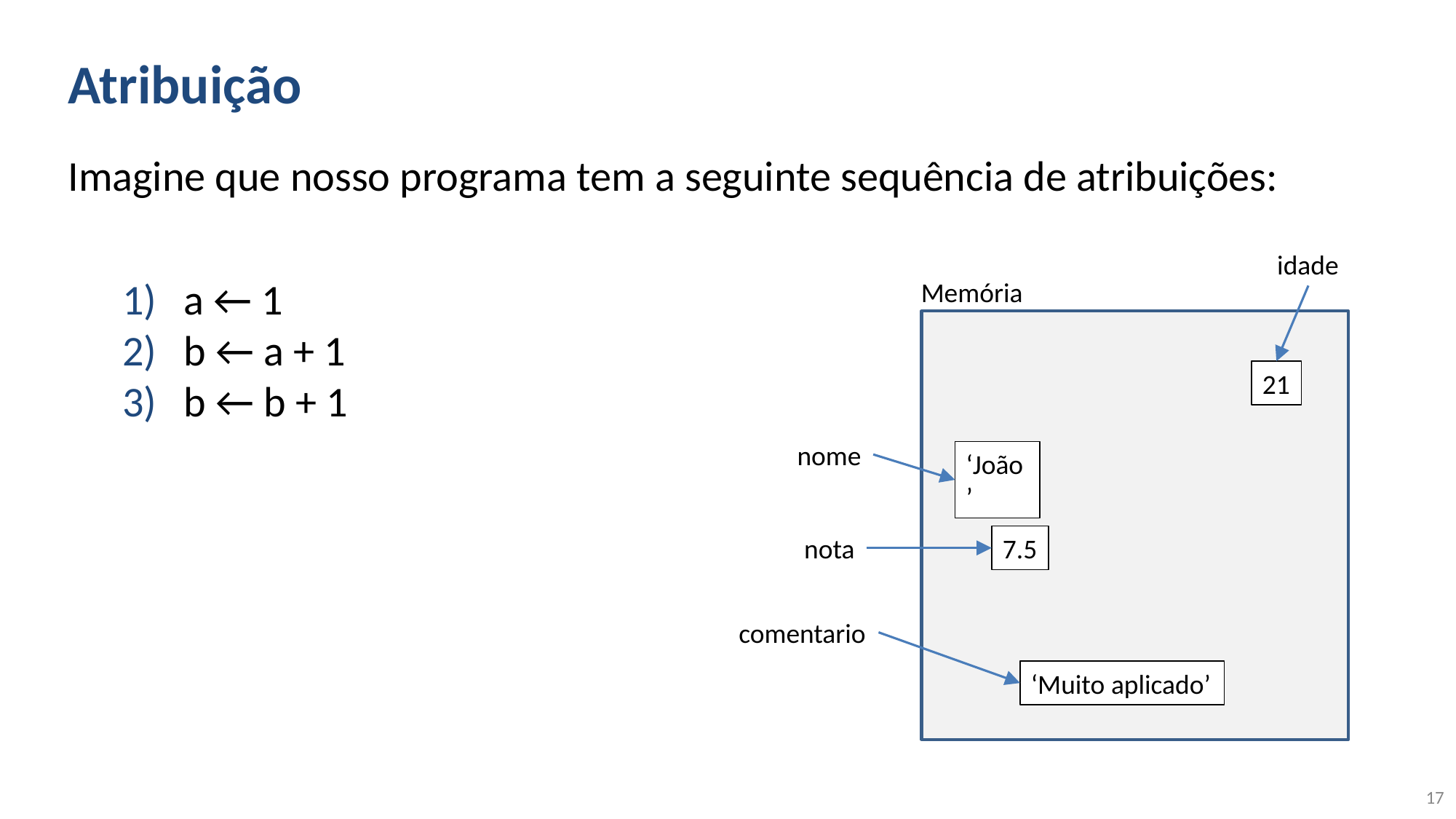

# Atribuição
Imagine que nosso programa tem a seguinte sequência de atribuições:

idade

21
nome
‘João’
nota
7.5
comentario
‘Muito aplicado’
a ← 1
b ← a + 1
b ← b + 1
Memória
17